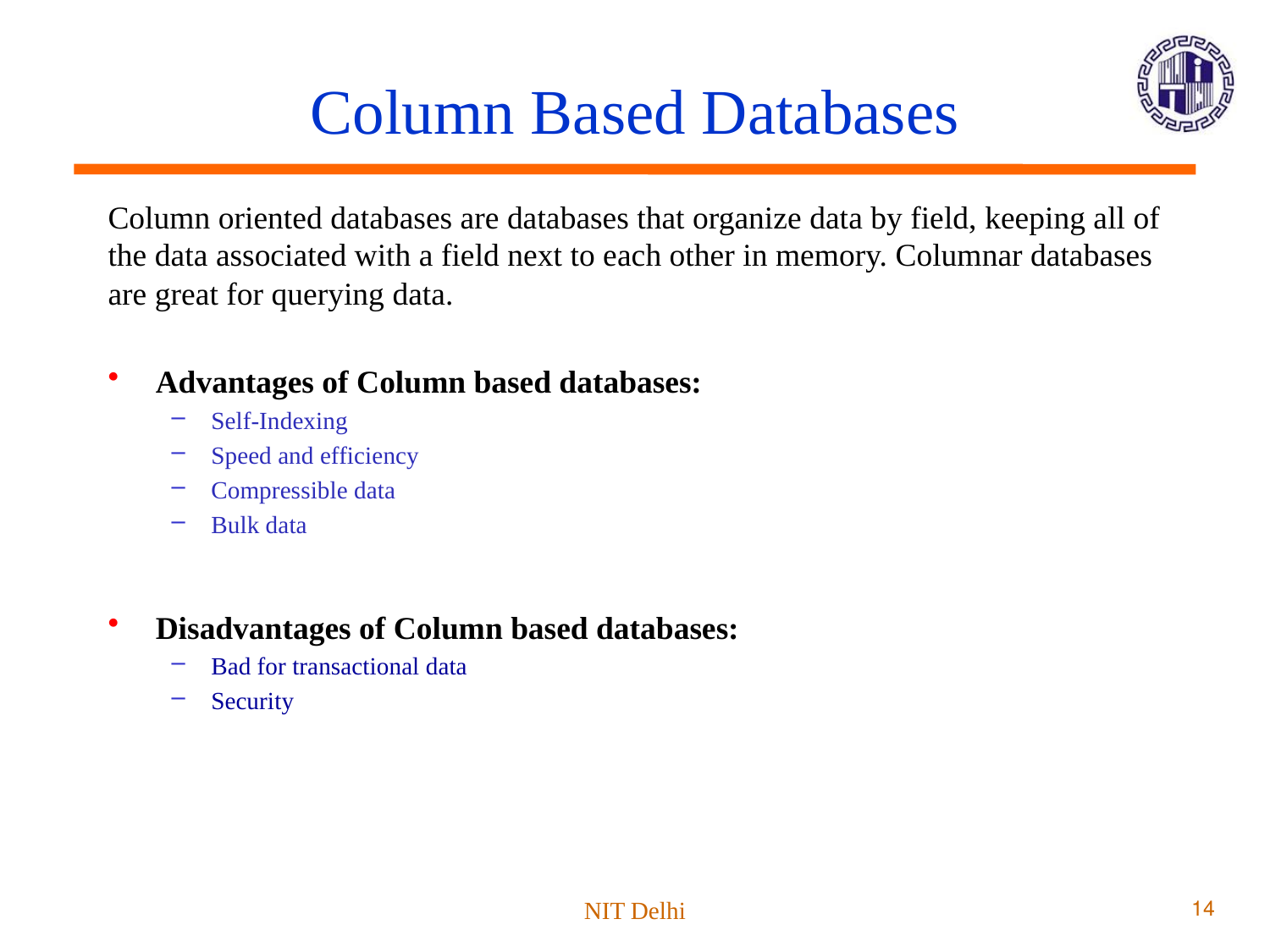

# Column Based Databases
Column oriented databases are databases that organize data by field, keeping all of the data associated with a field next to each other in memory. Columnar databases are great for querying data.

Advantages of Column based databases:
Self-Indexing
Speed and efficiency
Compressible data
Bulk data

Disadvantages of Column based databases:
Bad for transactional data
Security

NIT Delhi
14